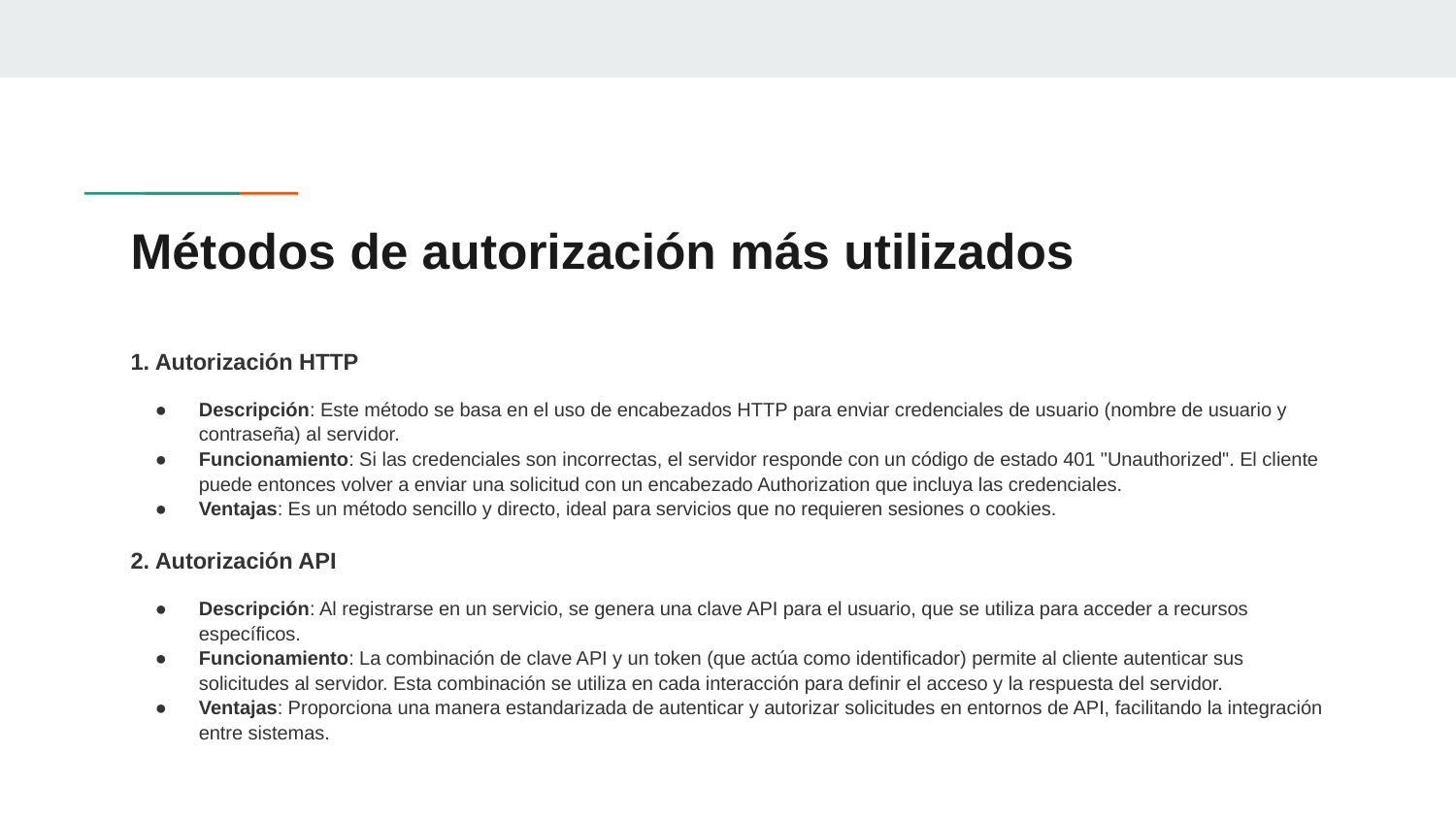

# Métodos de autorización más utilizados
1. Autorización HTTP
Descripción: Este método se basa en el uso de encabezados HTTP para enviar credenciales de usuario (nombre de usuario y contraseña) al servidor.
Funcionamiento: Si las credenciales son incorrectas, el servidor responde con un código de estado 401 "Unauthorized". El cliente puede entonces volver a enviar una solicitud con un encabezado Authorization que incluya las credenciales.
Ventajas: Es un método sencillo y directo, ideal para servicios que no requieren sesiones o cookies.
2. Autorización API
Descripción: Al registrarse en un servicio, se genera una clave API para el usuario, que se utiliza para acceder a recursos específicos.
Funcionamiento: La combinación de clave API y un token (que actúa como identificador) permite al cliente autenticar sus solicitudes al servidor. Esta combinación se utiliza en cada interacción para definir el acceso y la respuesta del servidor.
Ventajas: Proporciona una manera estandarizada de autenticar y autorizar solicitudes en entornos de API, facilitando la integración entre sistemas.